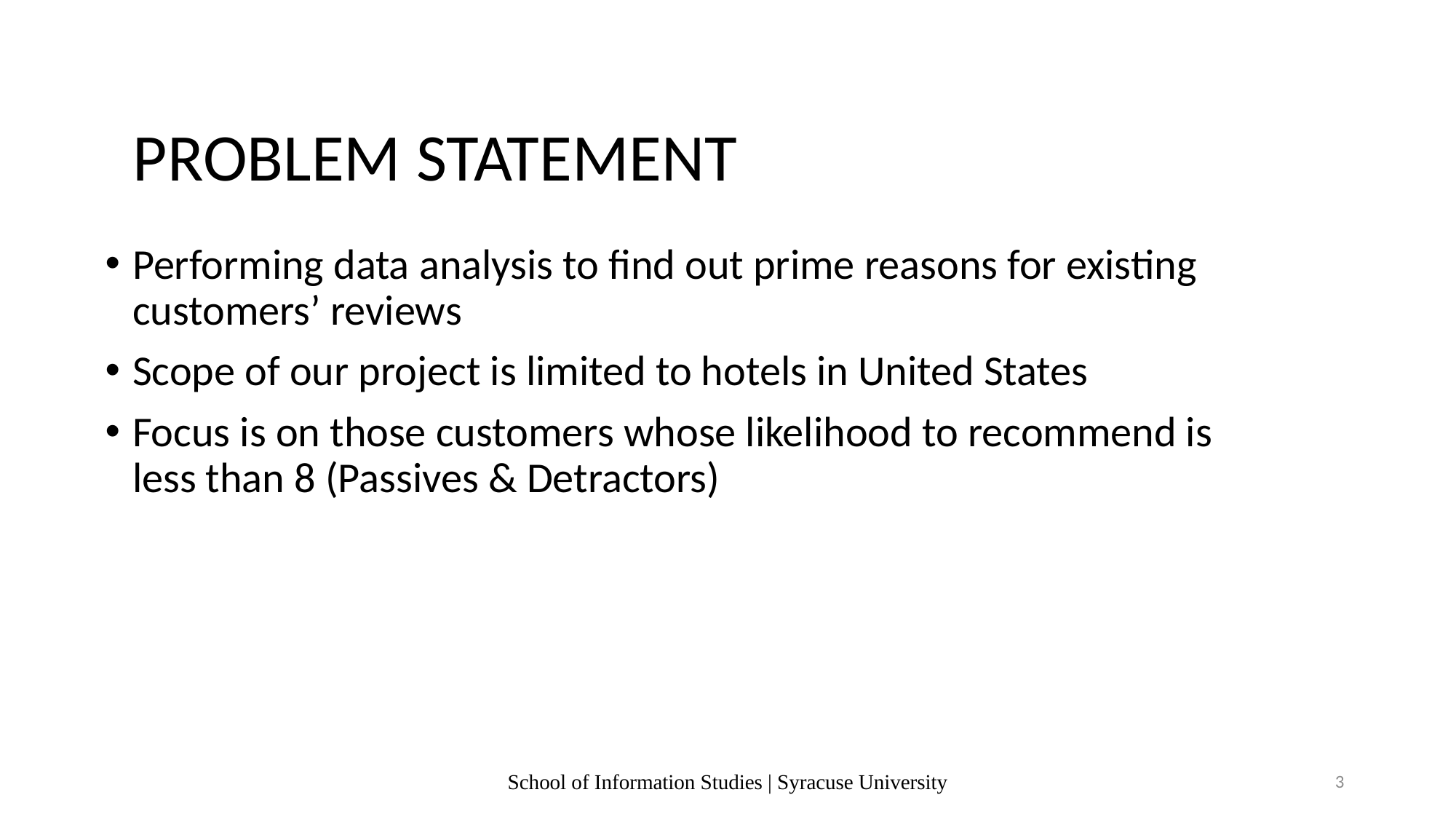

# PROBLEM STATEMENT
Performing data analysis to find out prime reasons for existing customers’ reviews
Scope of our project is limited to hotels in United States
Focus is on those customers whose likelihood to recommend is less than 8 (Passives & Detractors)

School of Information Studies | Syracuse University
3